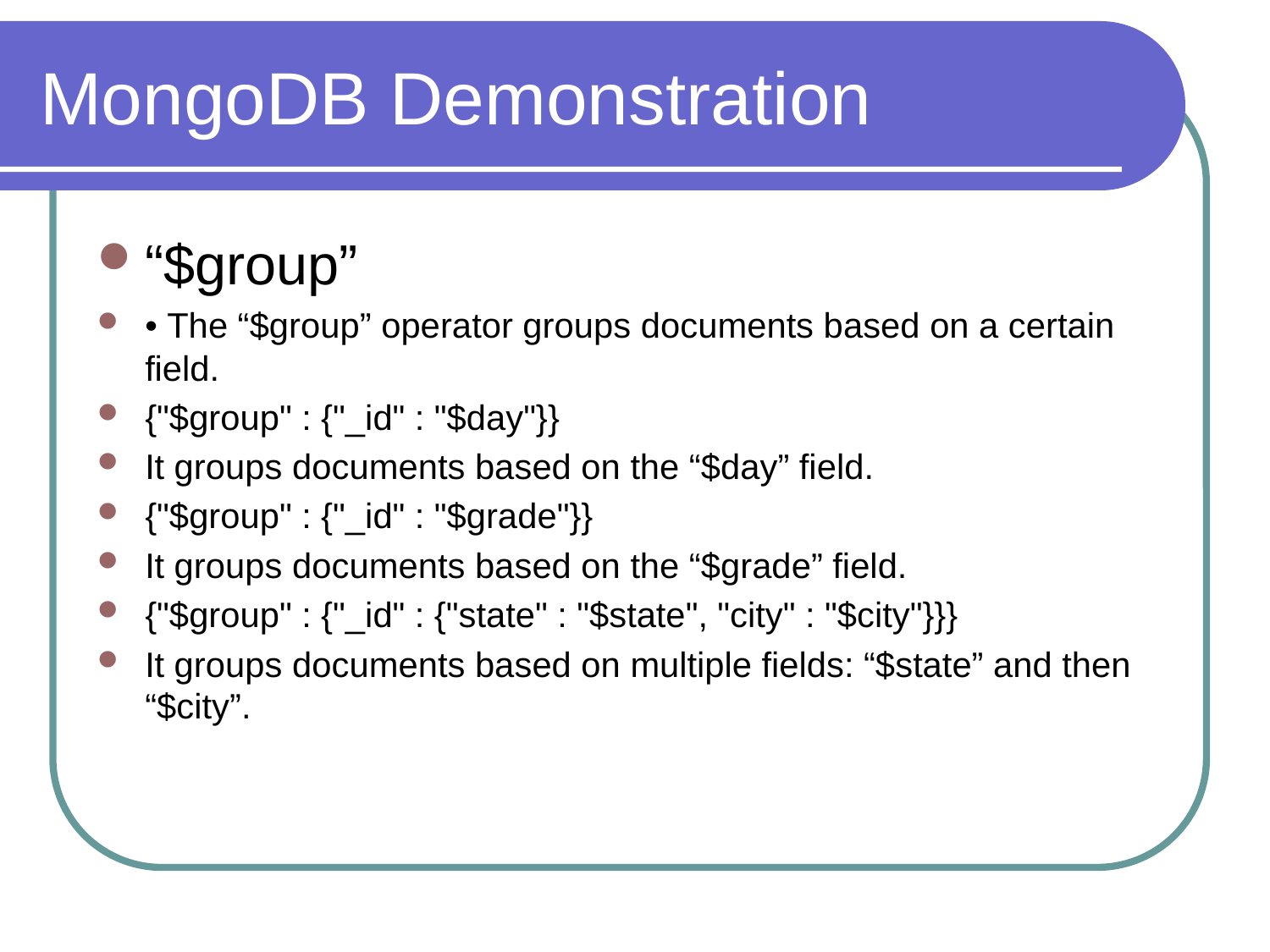

# MongoDB Demonstration
“$group”
• The “$group” operator groups documents based on a certain field.
{"$group" : {"_id" : "$day"}}
It groups documents based on the “$day” field.
{"$group" : {"_id" : "$grade"}}
It groups documents based on the “$grade” field.
{"$group" : {"_id" : {"state" : "$state", "city" : "$city"}}}
It groups documents based on multiple fields: “$state” and then “$city”.